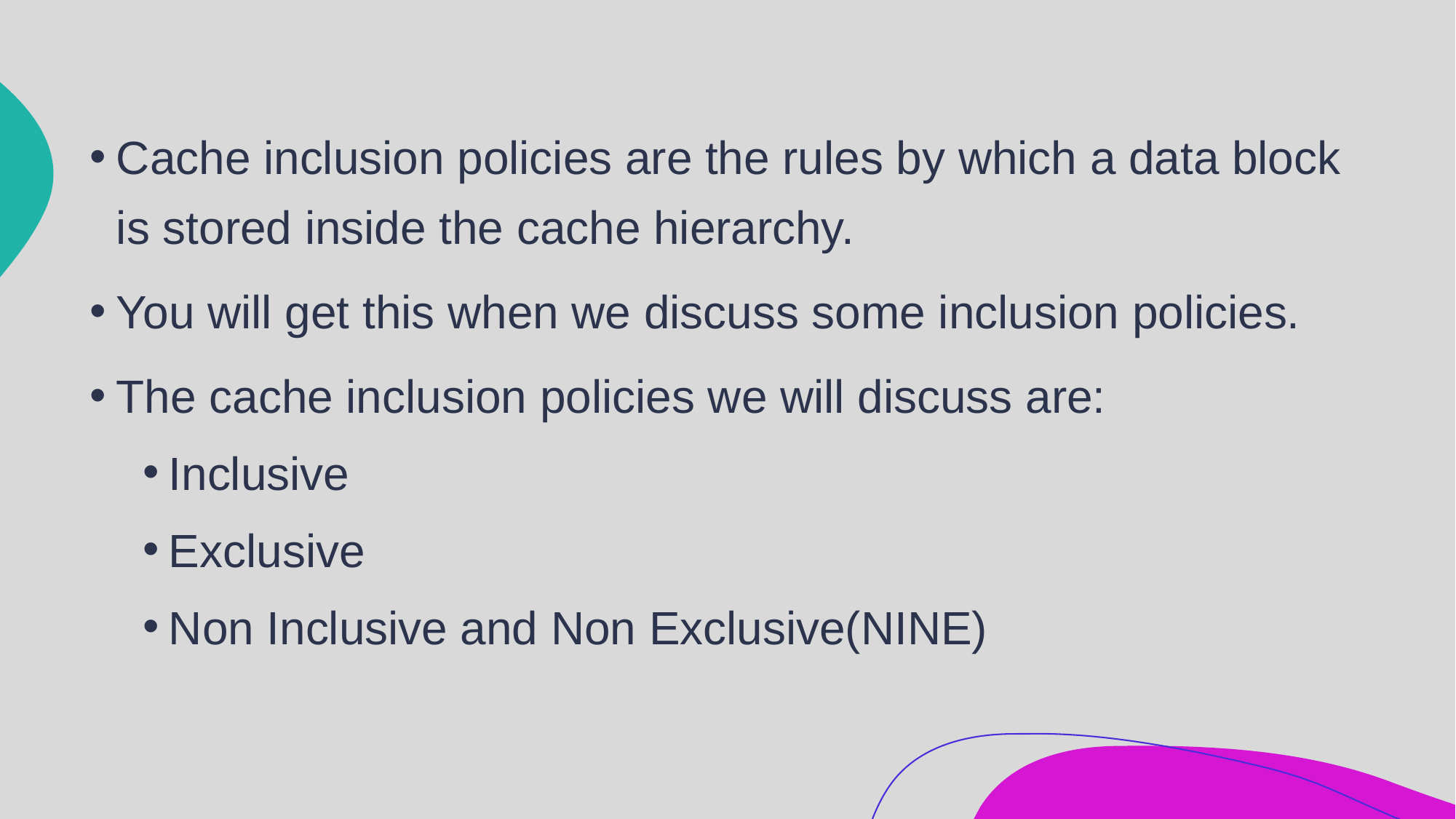

Cache inclusion policies are the rules by which a data block is stored inside the cache hierarchy.
You will get this when we discuss some inclusion policies.
The cache inclusion policies we will discuss are:
Inclusive
Exclusive
Non Inclusive and Non Exclusive(NINE)